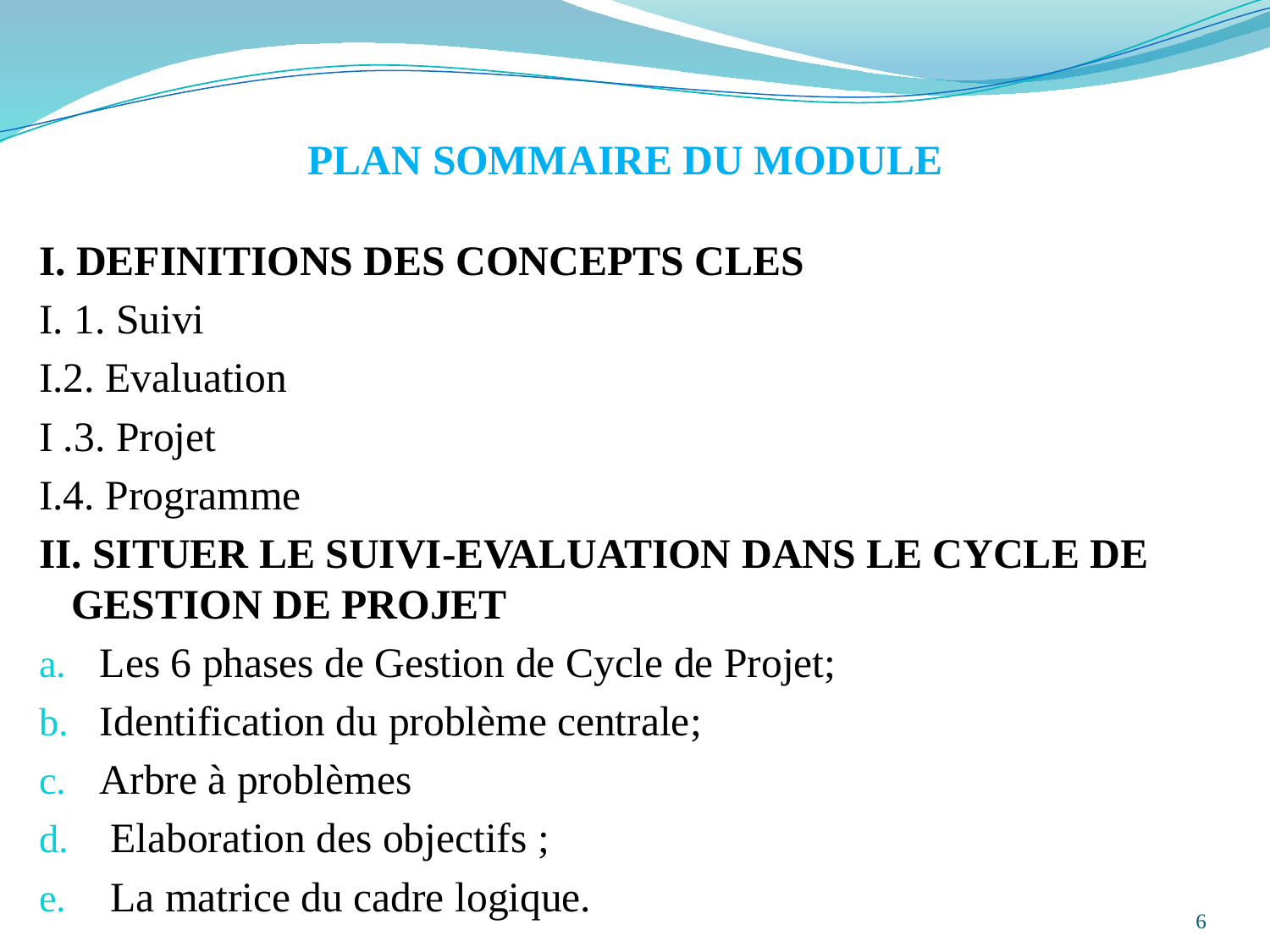

PLAN SOMMAIRE DU MODULE

I. DEFINITIONS DES CONCEPTS CLES
I. 1. Suivi
I.2. Evaluation
I .3. Projet
I.4. Programme
II. SITUER LE SUIVI-EVALUATION DANS LE CYCLE DE GESTION DE PROJET
Les 6 phases de Gestion de Cycle de Projet;
Identification du problème centrale;
Arbre à problèmes
 Elaboration des objectifs ;
 La matrice du cadre logique.

6